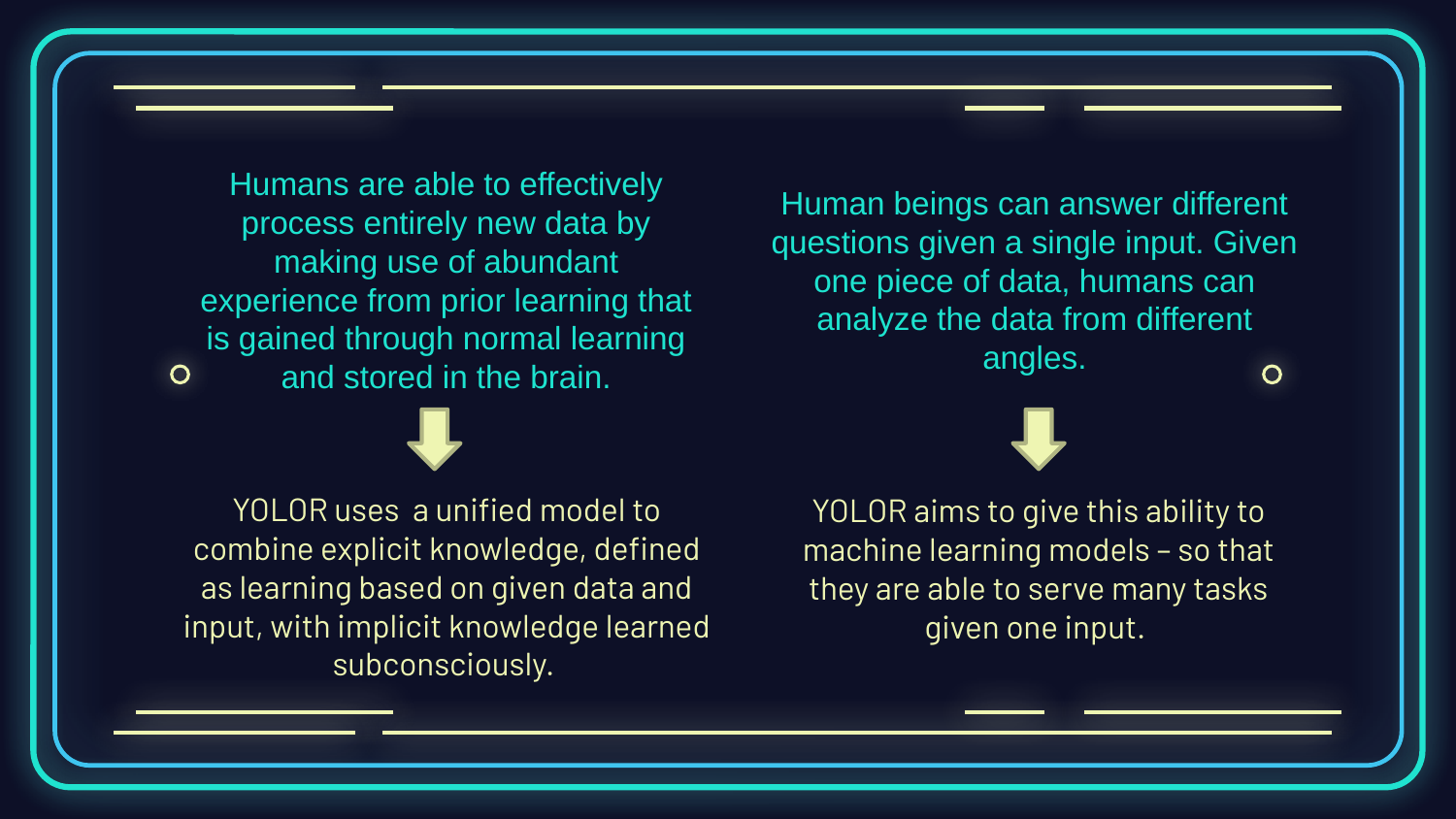

# Humans are able to effectively process entirely new data by making use of abundant experience from prior learning that is gained through normal learning and stored in the brain.
Human beings can answer different questions given a single input. Given one piece of data, humans can analyze the data from different angles.

YOLOR aims to give this ability to machine learning models – so that they are able to serve many tasks given one input.
YOLOR uses  a unified model to combine explicit knowledge, defined as learning based on given data and input, with implicit knowledge learned subconsciously.